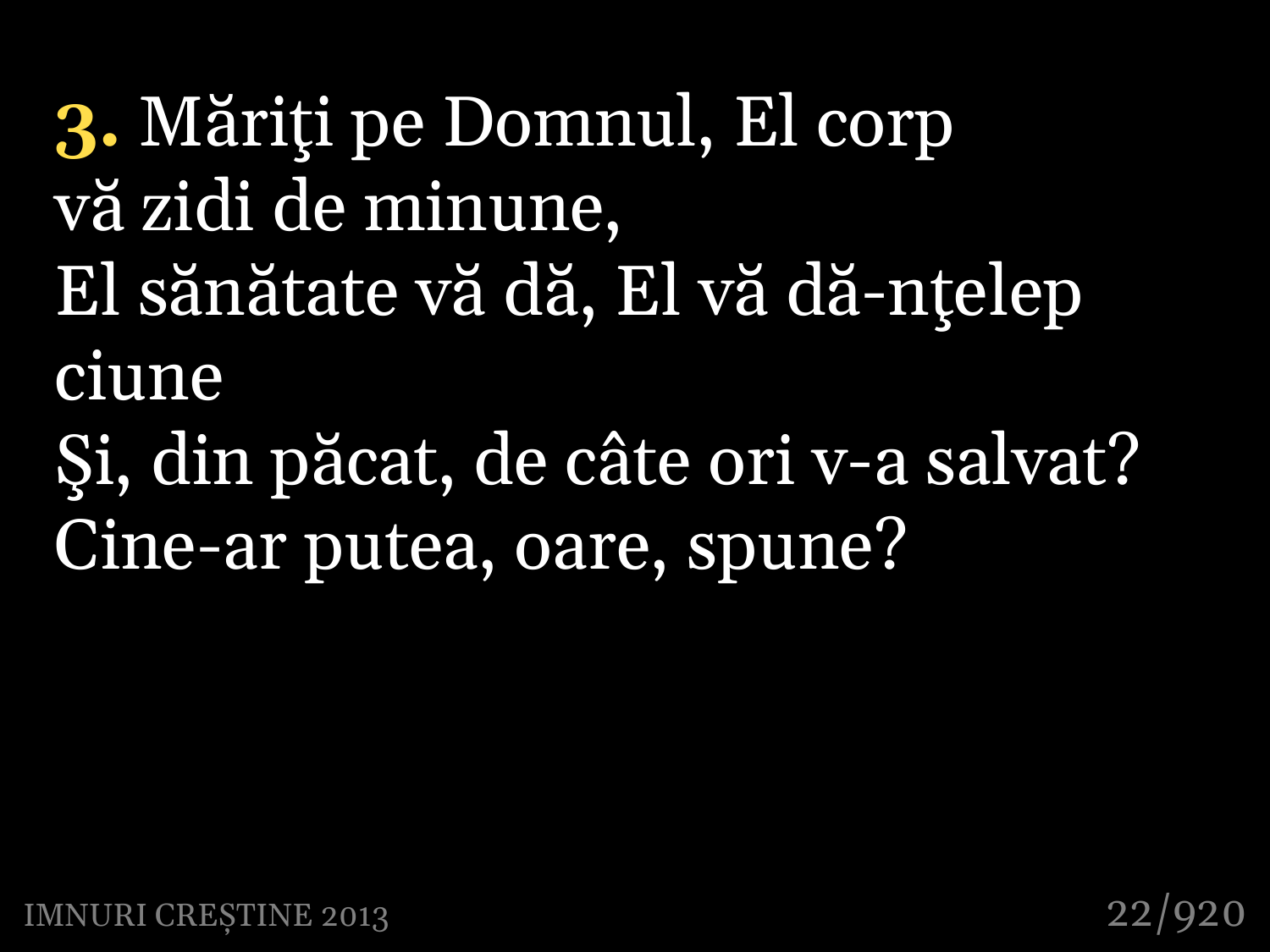

3. Măriţi pe Domnul, El corp
vă zidi de minune,
El sănătate vă dă, El vă dă-nţe­lep­ciune
Şi, din păcat, de câte ori v-a salvat?
Cine-ar putea, oare, spune?
22/920
IMNURI CREȘTINE 2013